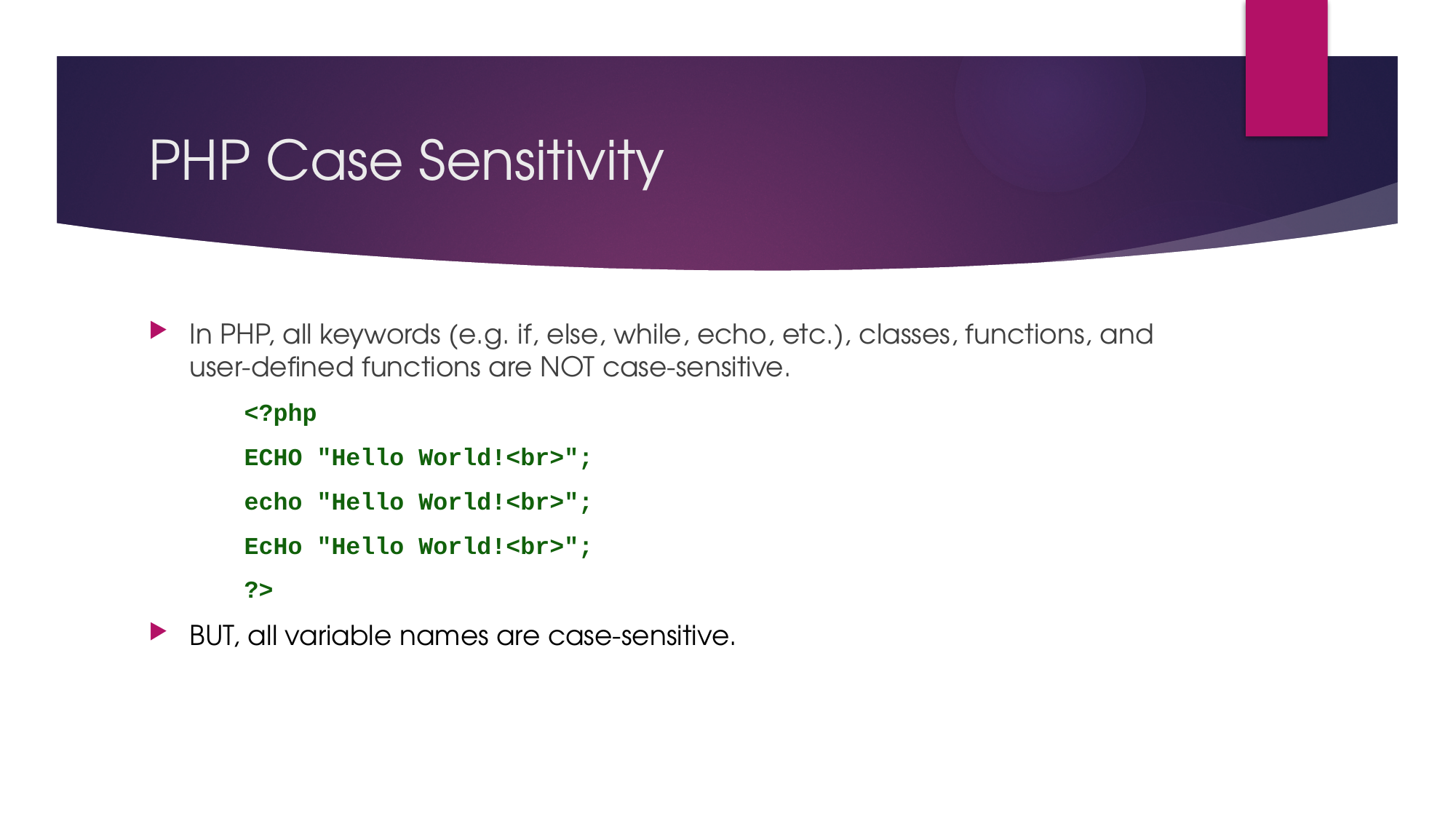

# PHP Case Sensitivity
In PHP, all keywords (e.g. if, else, while, echo, etc.), classes, functions, and user-defined functions are NOT case-sensitive.
<?php
ECHO "Hello World!<br>";
echo "Hello World!<br>";
EcHo "Hello World!<br>";
?>
BUT, all variable names are case-sensitive.